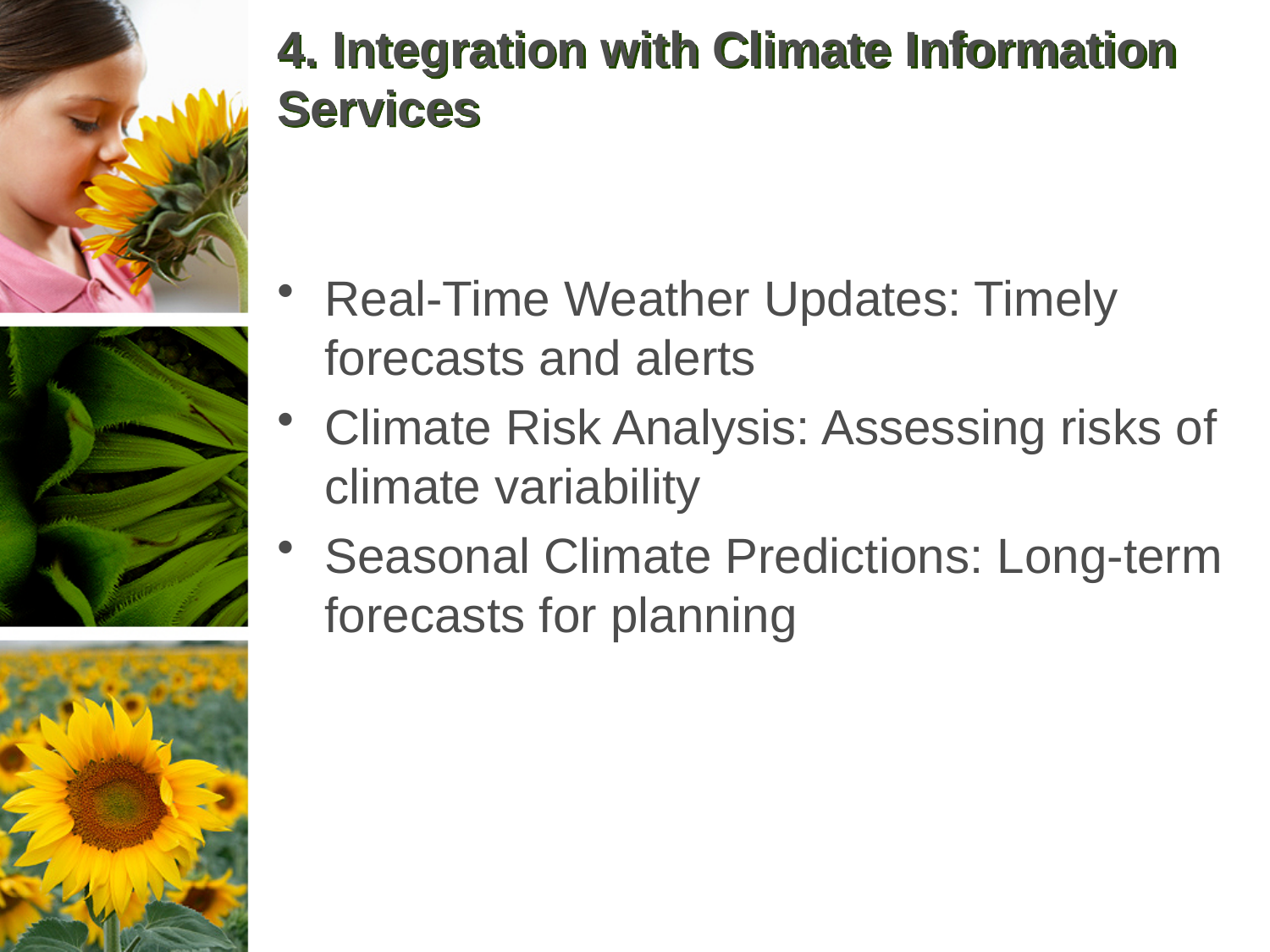

# 4. Integration with Climate Information Services
Real-Time Weather Updates: Timely forecasts and alerts
Climate Risk Analysis: Assessing risks of climate variability
Seasonal Climate Predictions: Long-term forecasts for planning